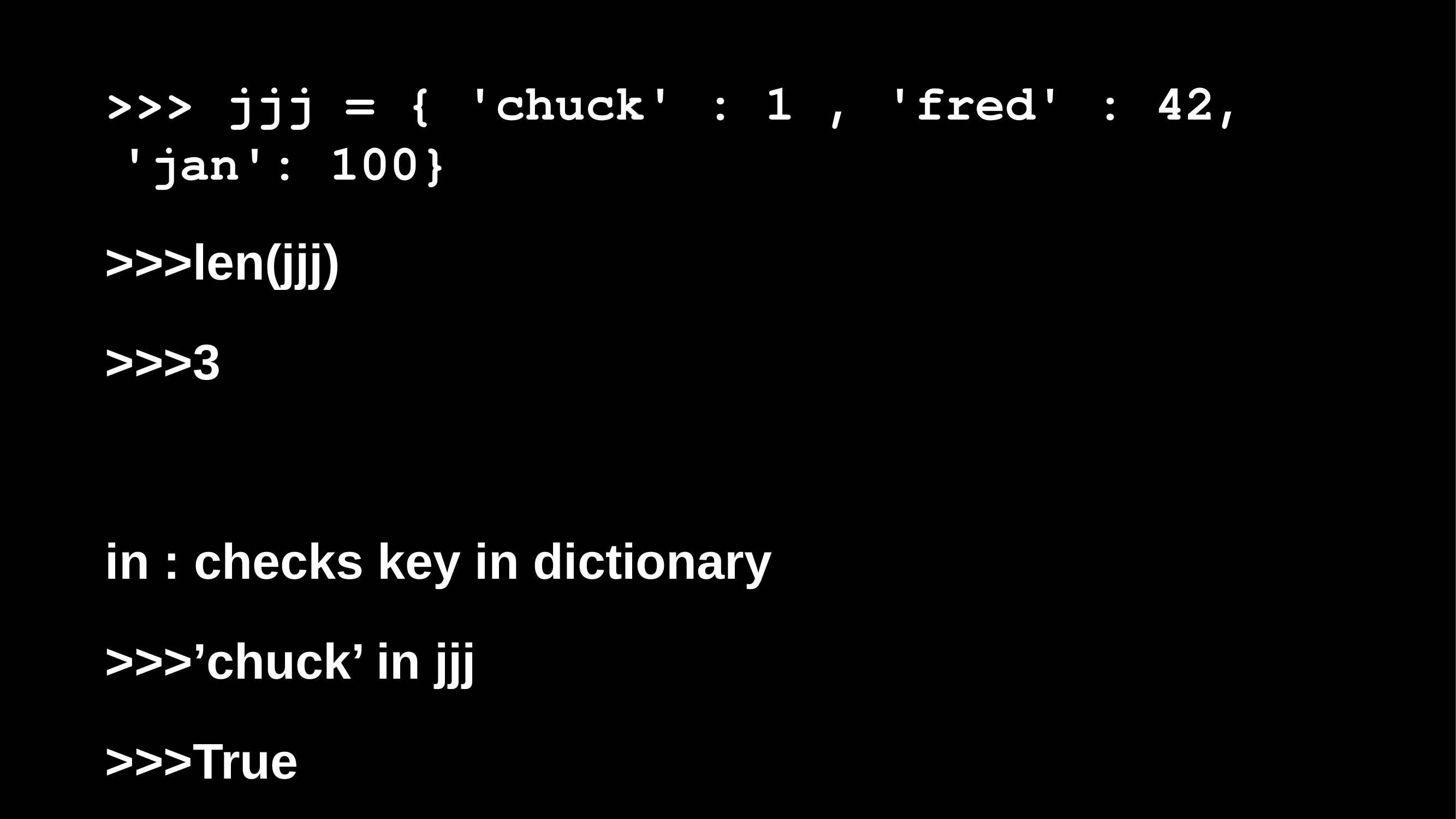

>>> jjj = { 'chuck' : 1 , 'fred' : 42, 'jan': 100}
>>>len(jjj)
>>>3

in : checks key in dictionary
>>>’chuck’ in jjj
>>>True